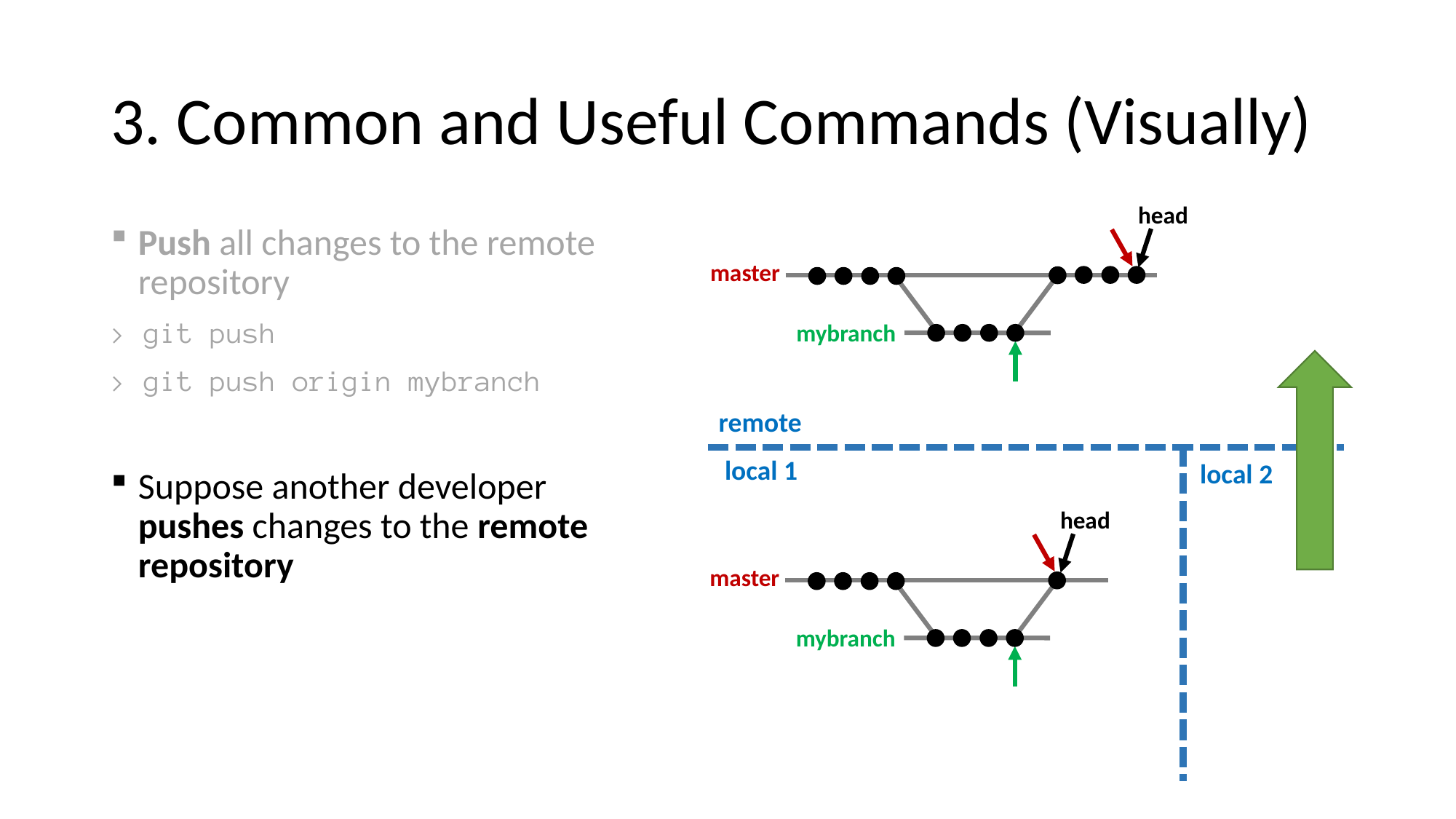

# 3. Common and Useful Commands (Visually)
head
master

mybranch

Push all changes to the remote repository
> git push
> git push origin mybranch

Suppose another developer pushes changes to the remote repository

remote
local 1
local 2
head
master

mybranch